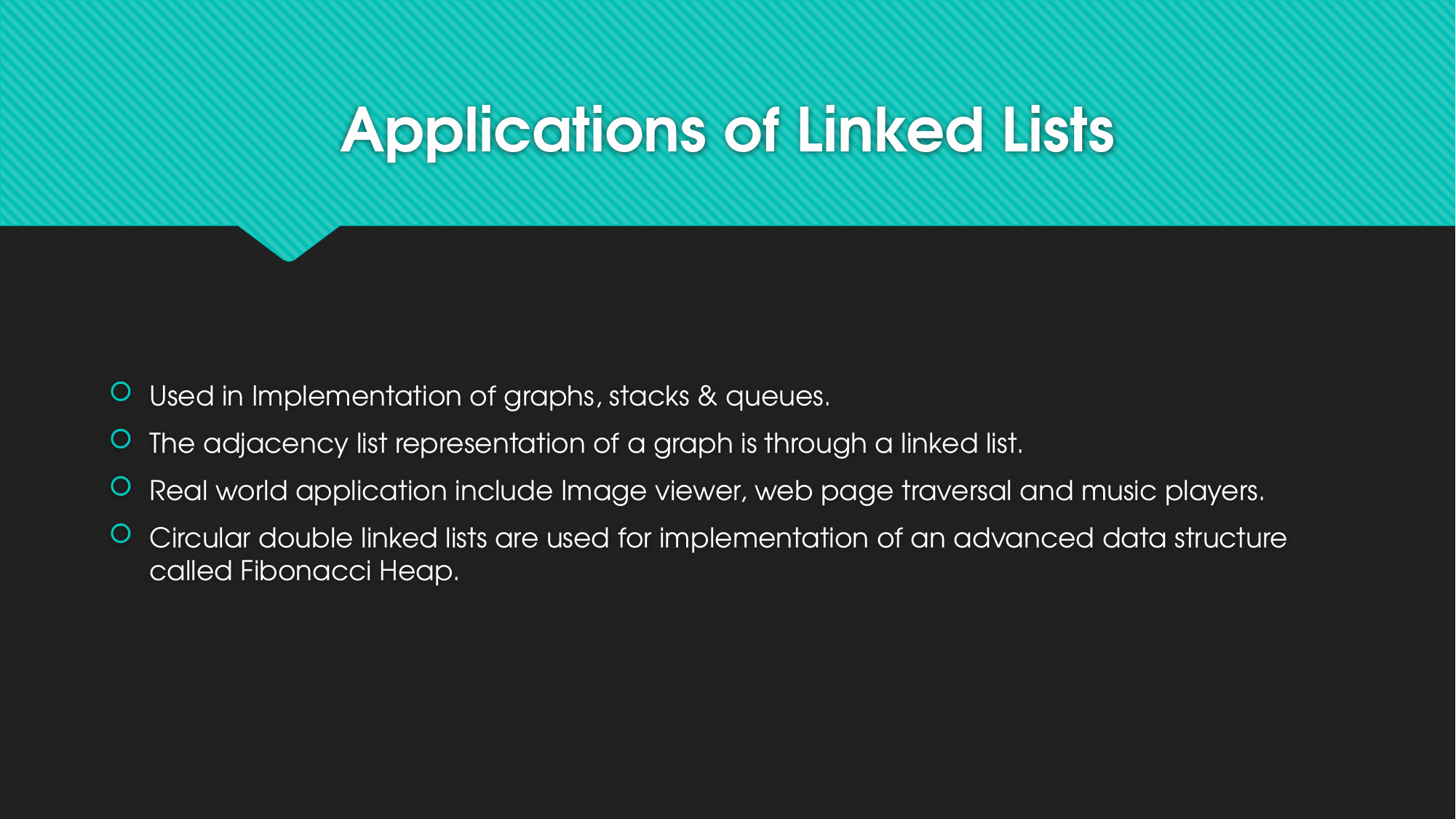

# Applications of Linked Lists
Used in Implementation of graphs, stacks & queues.
The adjacency list representation of a graph is through a linked list.
Real world application include Image viewer, web page traversal and music players.
Circular double linked lists are used for implementation of an advanced data structure called Fibonacci Heap.